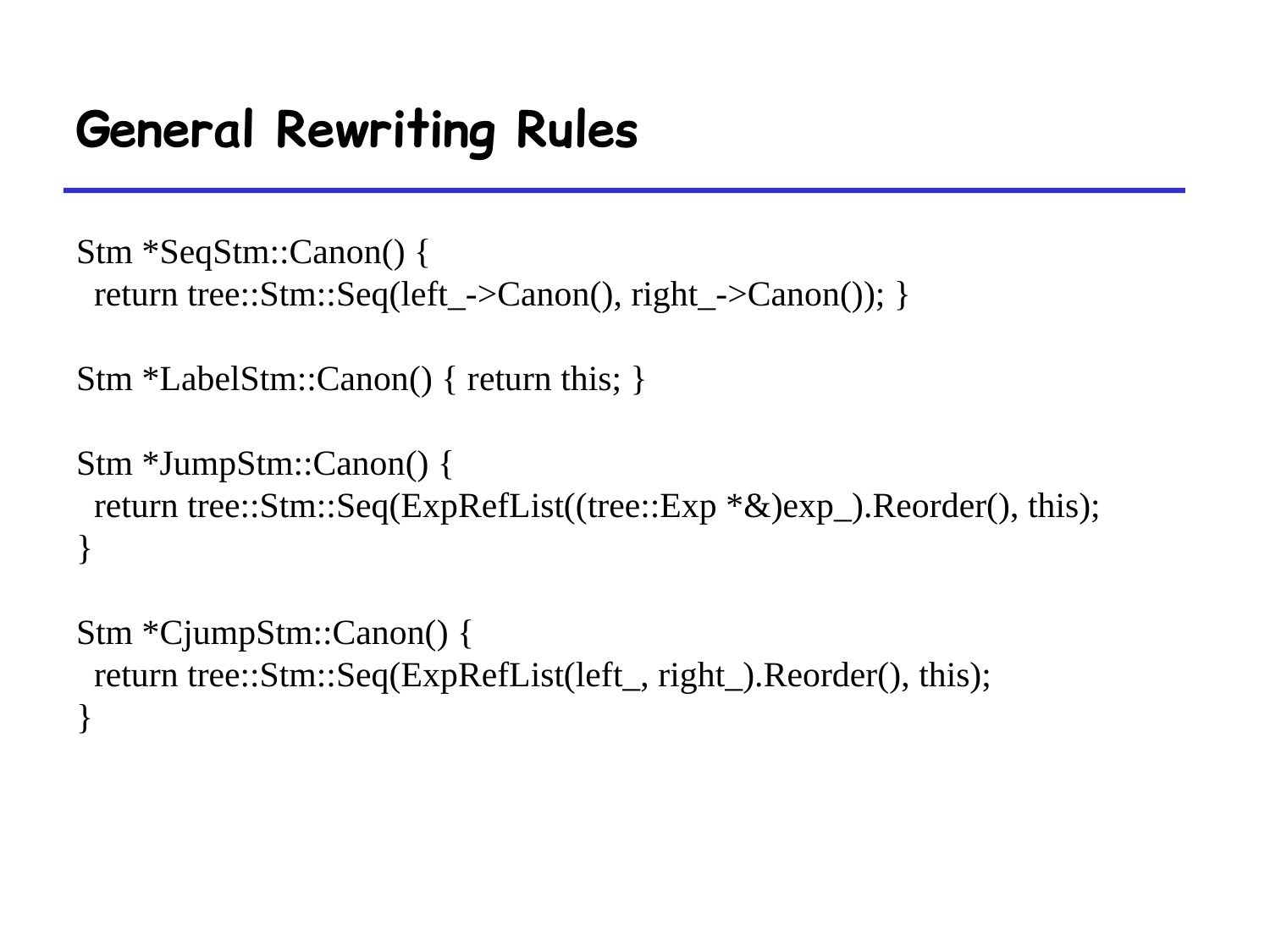

# General Rewriting Rules
Stm *SeqStm::Canon() {
  return tree::Stm::Seq(left_->Canon(), right_->Canon()); }

Stm *LabelStm::Canon() { return this; }

Stm *JumpStm::Canon() {
  return tree::Stm::Seq(ExpRefList((tree::Exp *&)exp_).Reorder(), this);
}

Stm *CjumpStm::Canon() {
  return tree::Stm::Seq(ExpRefList(left_, right_).Reorder(), this);
}

24